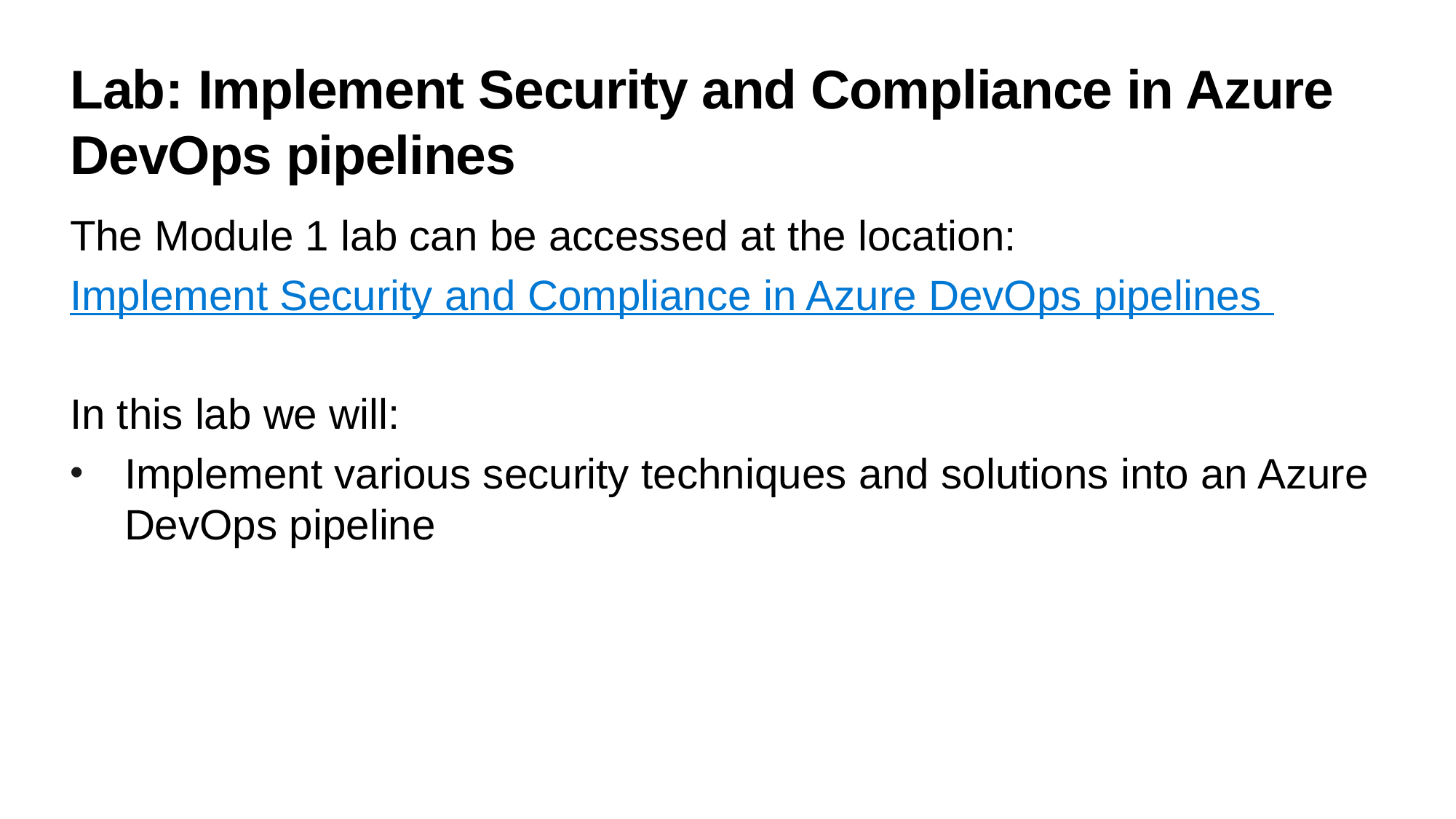

# Lab: Implement Security and Compliance in Azure DevOps pipelines
The Module 1 lab can be accessed at the location:
Implement Security and Compliance in Azure DevOps pipelines

In this lab we will:
Implement various security techniques and solutions into an Azure DevOps pipeline